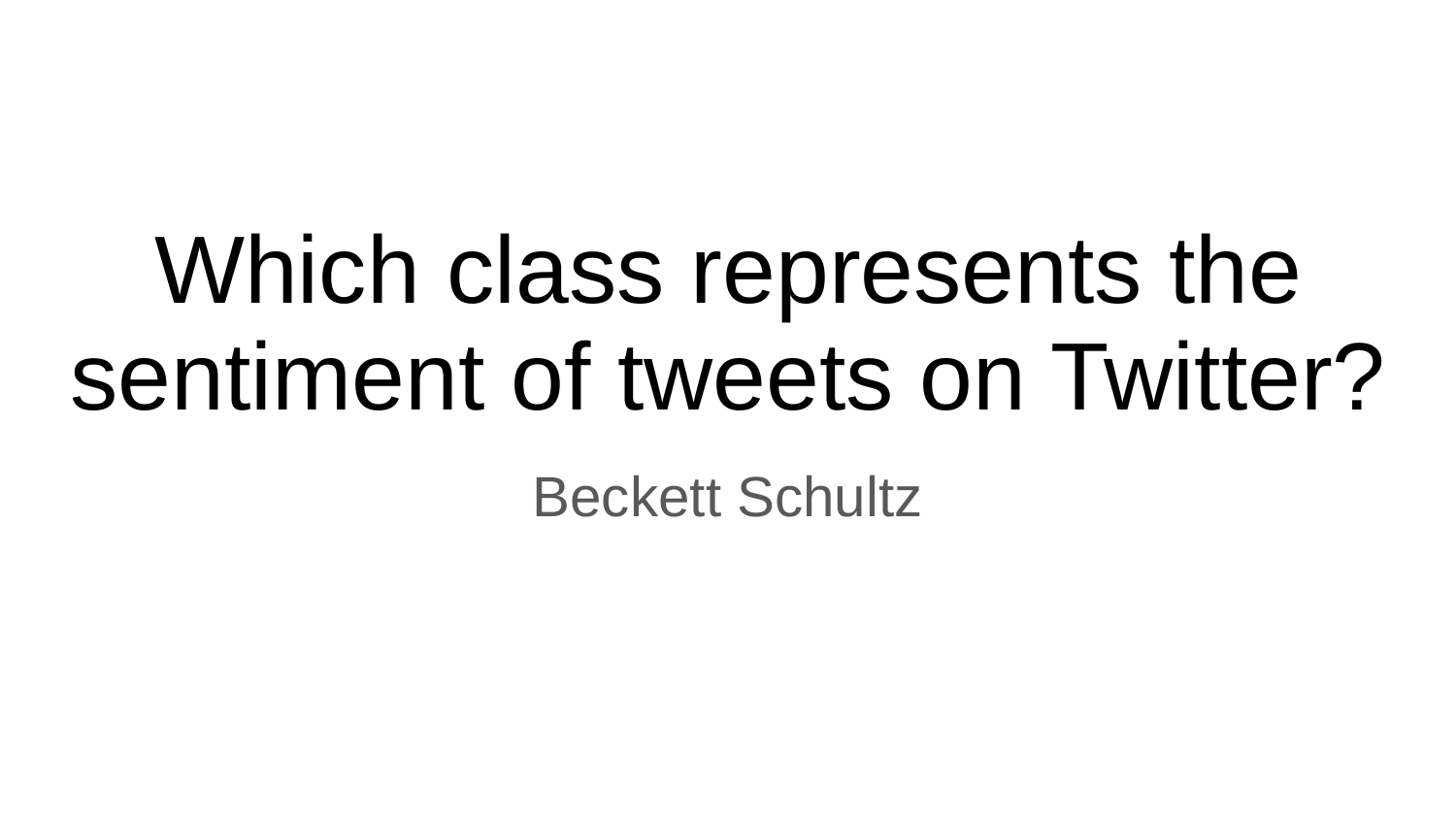

# Which class represents the sentiment of tweets on Twitter?
Beckett Schultz